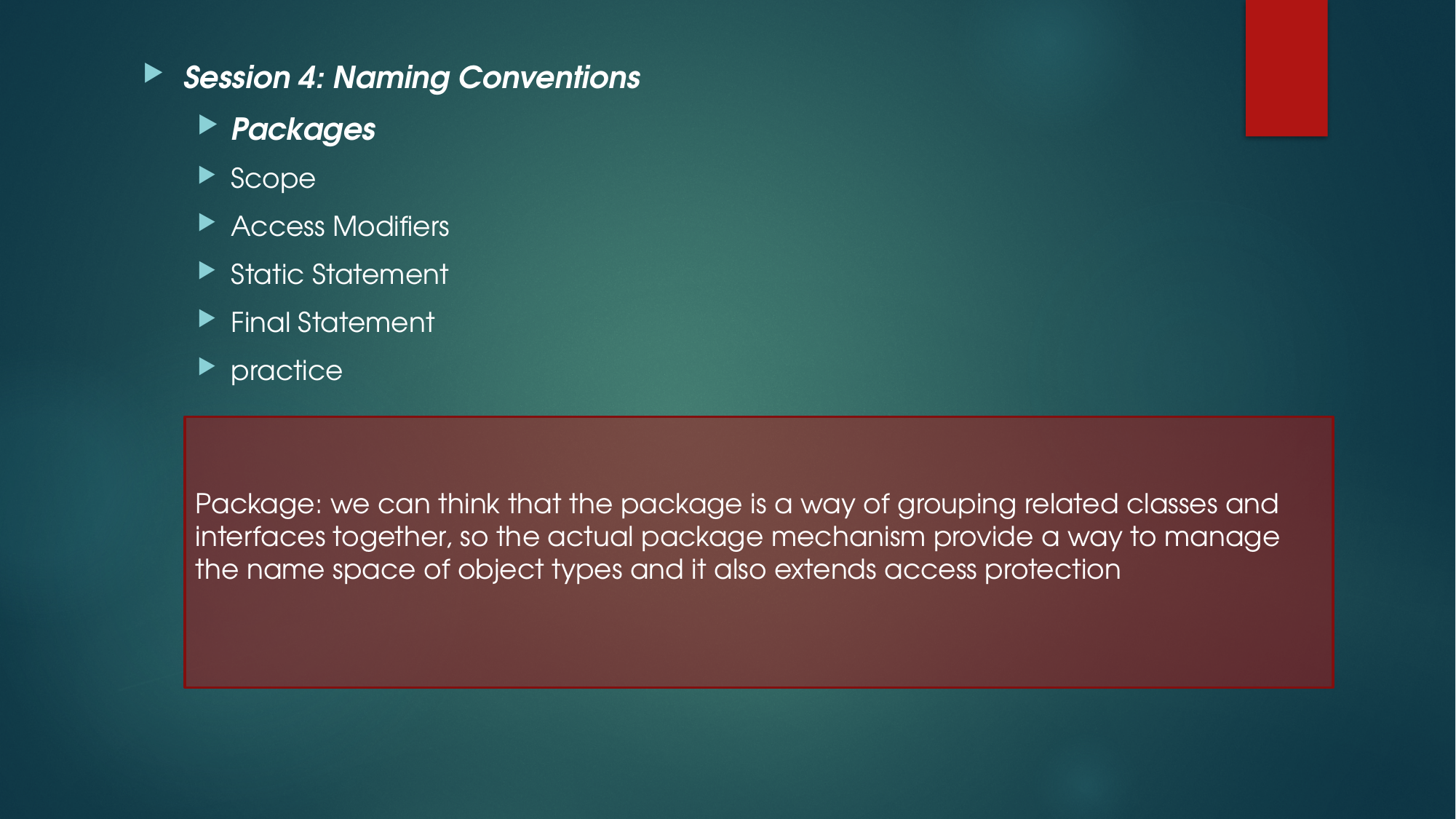

Session 4: Naming Conventions
Packages
Scope
Access Modifiers
Static Statement
Final Statement
practice

Package: we can think that the package is a way of grouping related classes and interfaces together, so the actual package mechanism provide a way to manage the name space of object types and it also extends access protection